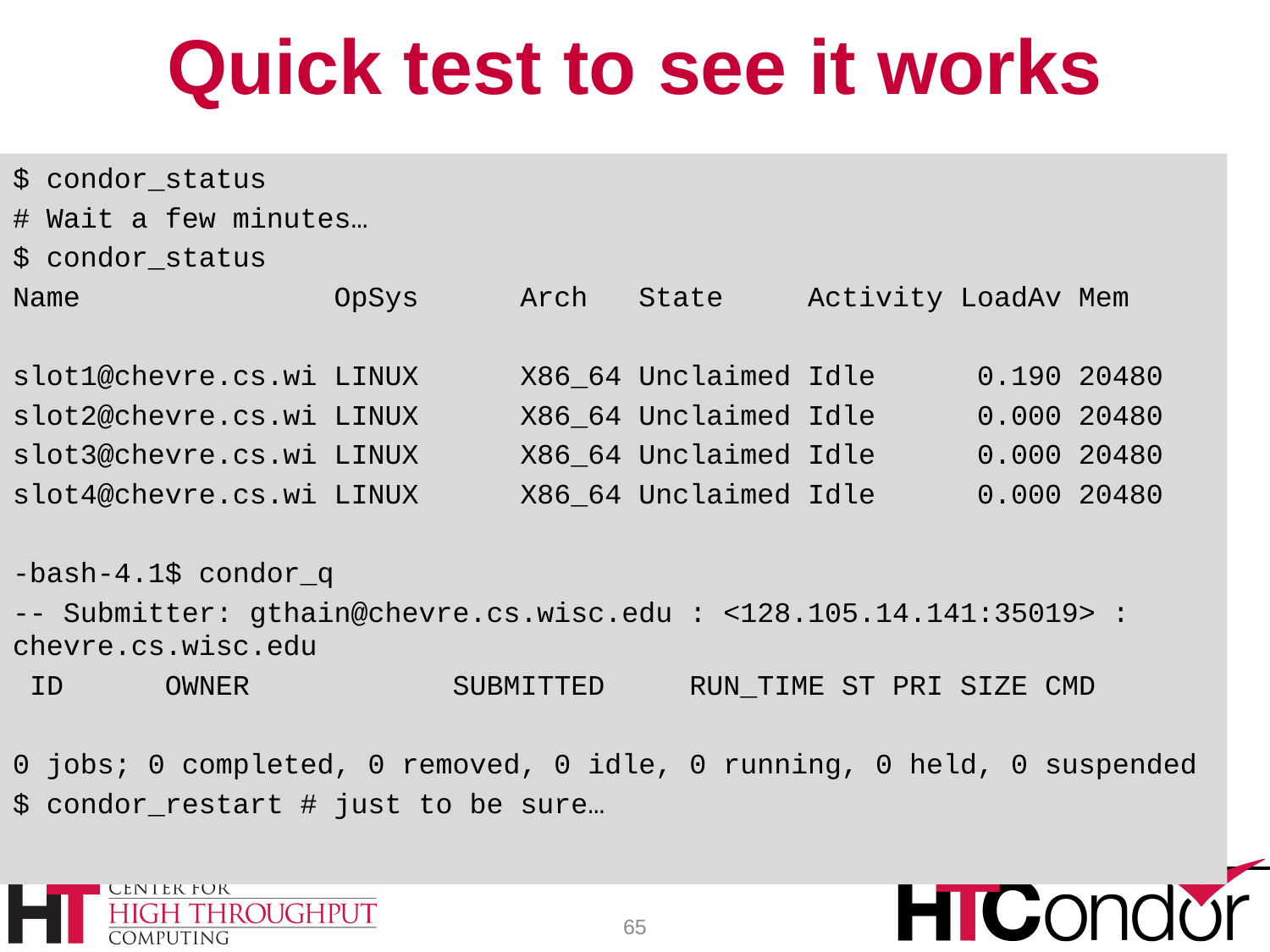

# Quick test to see it works
$ condor_status
# Wait a few minutes…
$ condor_status
Name               OpSys      Arch   State     Activity LoadAv Mem

slot1@chevre.cs.wi LINUX      X86_64 Unclaimed Idle      0.190 20480
slot2@chevre.cs.wi LINUX      X86_64 Unclaimed Idle      0.000 20480
slot3@chevre.cs.wi LINUX      X86_64 Unclaimed Idle      0.000 20480
slot4@chevre.cs.wi LINUX      X86_64 Unclaimed Idle      0.000 20480

-bash-4.1$ condor_q
-- Submitter: gthain@chevre.cs.wisc.edu : <128.105.14.141:35019> : chevre.cs.wisc.edu
 ID      OWNER            SUBMITTED     RUN_TIME ST PRI SIZE CMD

0 jobs; 0 completed, 0 removed, 0 idle, 0 running, 0 held, 0 suspended
$ condor_restart # just to be sure…
65